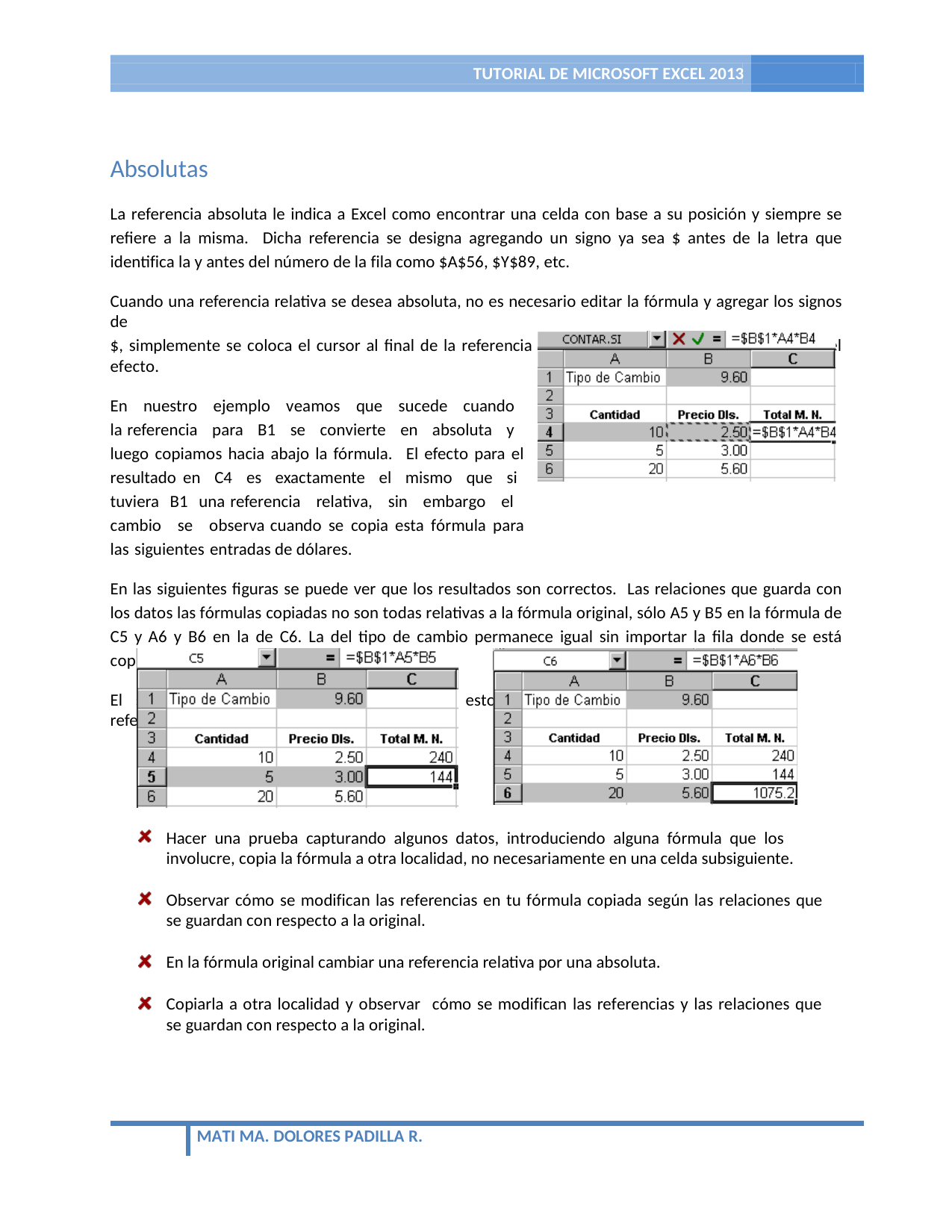

TUTORIAL DE MICROSOFT EXCEL 2013	28

Absolutas

La referencia absoluta le indica a Excel como encontrar una celda con base a su posición y siempre se refiere a la misma.  Dicha referencia se designa agregando un signo ya sea $ antes de la letra que identifica la y antes del número de la fila como $A$56, $Y$89, etc.

Cuando una referencia relativa se desea absoluta, no es necesario editar la fórmula y agregar los signos de
$, simplemente se coloca el cursor al final de la referencia y con la tecla de función F4 se produce el efecto.

En   nuestro   ejemplo   veamos   que   sucede   cuando   la referencia   para   B1   se   convierte   en   absoluta   y   luego copiamos hacia abajo la fórmula.  El efecto para el resultado en  C4  es  exactamente  el  mismo  que  si  tuviera  B1  una referencia   relativa,   sin   embargo   el   cambio   se   observa cuando se copia esta fórmula para las siguientes entradas de dólares.

En las siguientes figuras se puede ver que los resultados son correctos.  Las relaciones que guarda con los datos las fórmulas copiadas no son todas relativas a la fórmula original, sólo A5 y B5 en la fórmula de C5 y A6 y B6 en la de C6. La del tipo de cambio permanece igual sin importar la fila donde se está copiando la fórmula.

El siguiente ejercicio permite  comprender estos dos tipos de referencias.

Hacer  una  prueba  capturando  algunos  datos,  introduciendo  alguna  fórmula  que  los  involucre, copia la fórmula a otra localidad, no necesariamente en una celda subsiguiente.

Observar cómo se modifican las referencias en tu fórmula copiada según las relaciones que se guardan con respecto a la original.

En la fórmula original cambiar una referencia relativa por una absoluta.

Copiarla a otra localidad y observar   cómo se modifican las referencias y las relaciones que se guardan con respecto a la original.

MATI MA. DOLORES PADILLA R.